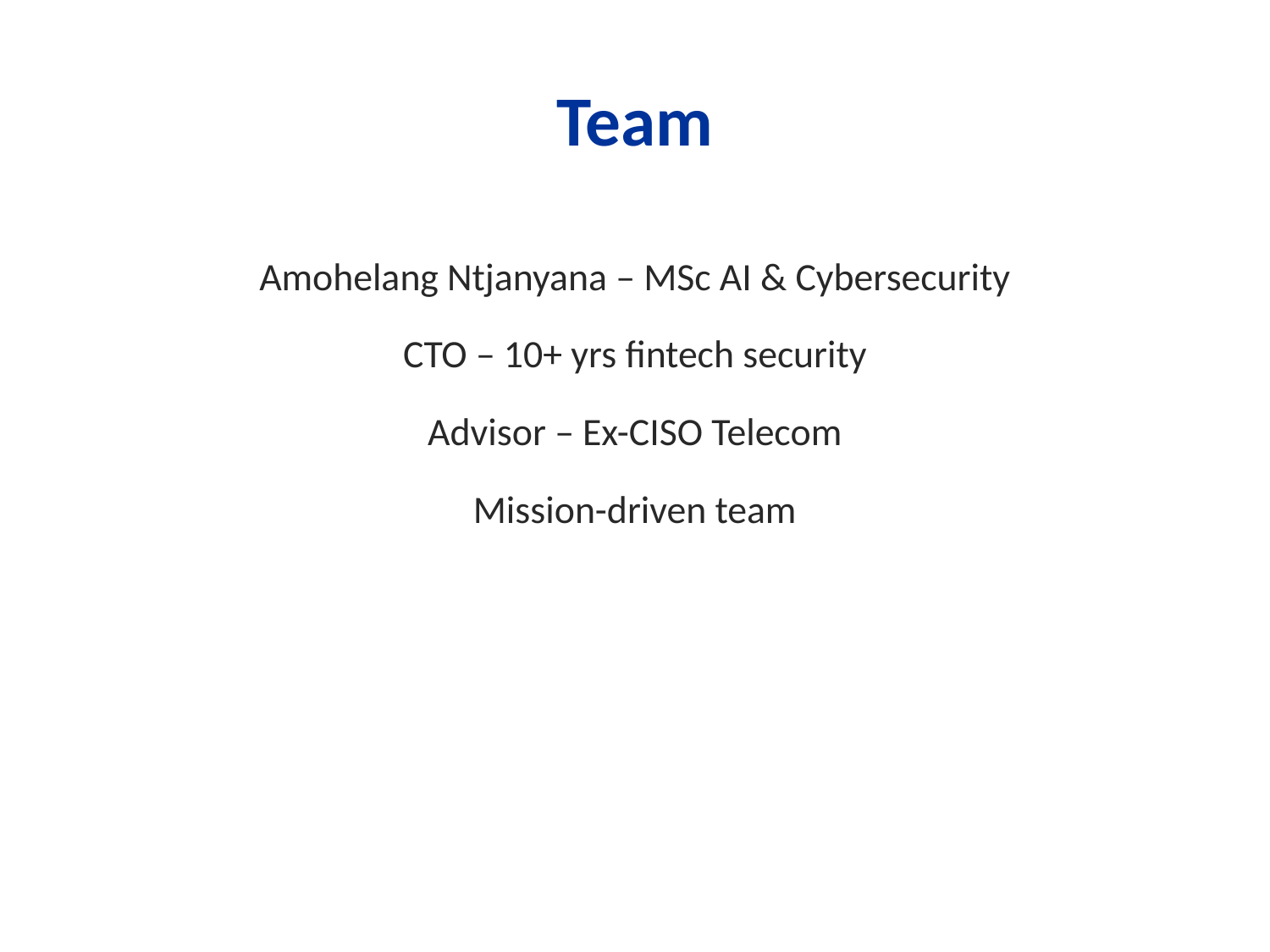

# Team
Amohelang Ntjanyana – MSc AI & Cybersecurity
CTO – 10+ yrs fintech security
Advisor – Ex-CISO Telecom
Mission-driven team